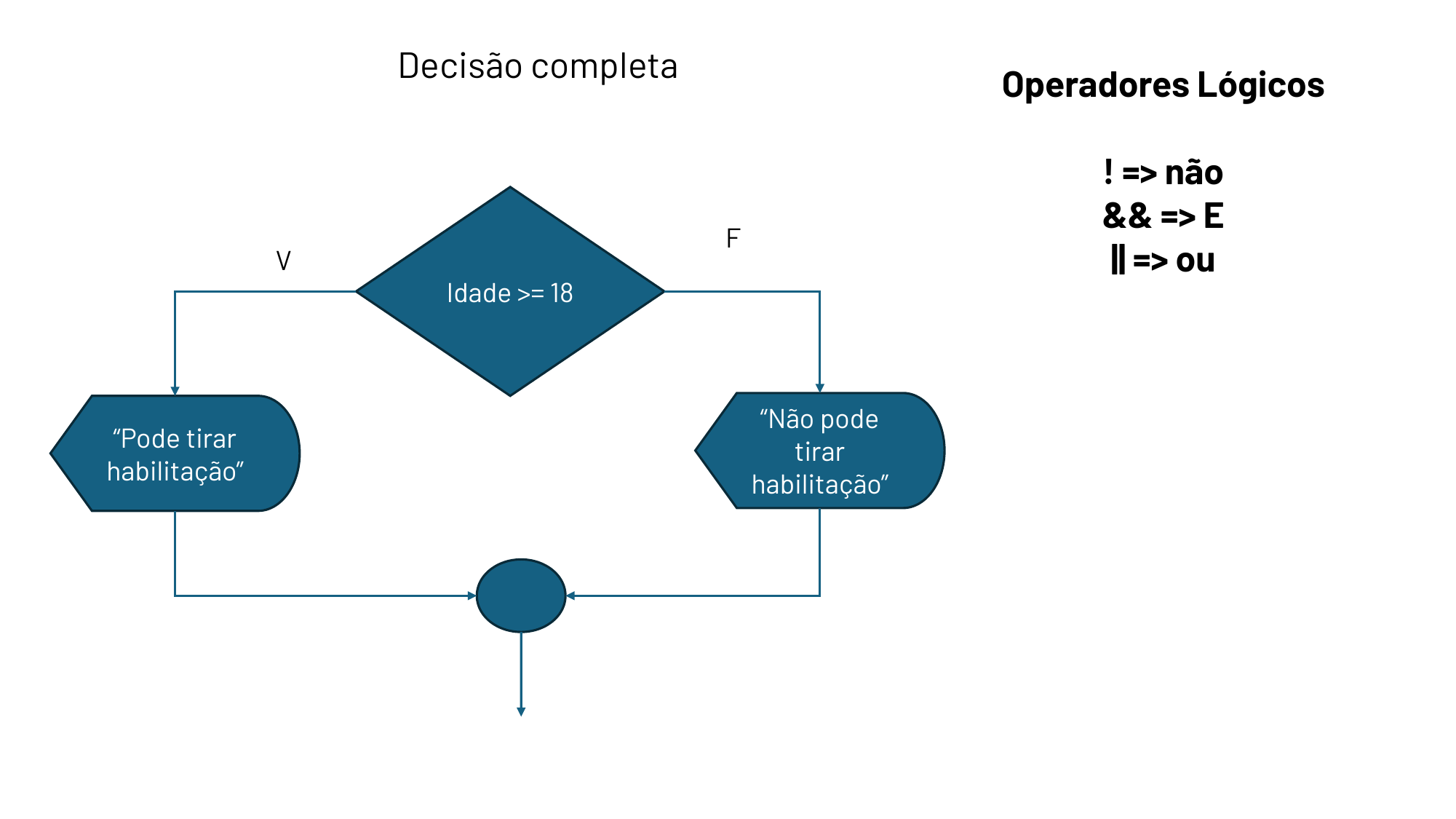

Decisão completa
Operadores Lógicos

! => não
&& => E
|| => ou
Idade >= 18
F
V
“Não pode tirar habilitação”
“Pode tirar habilitação”